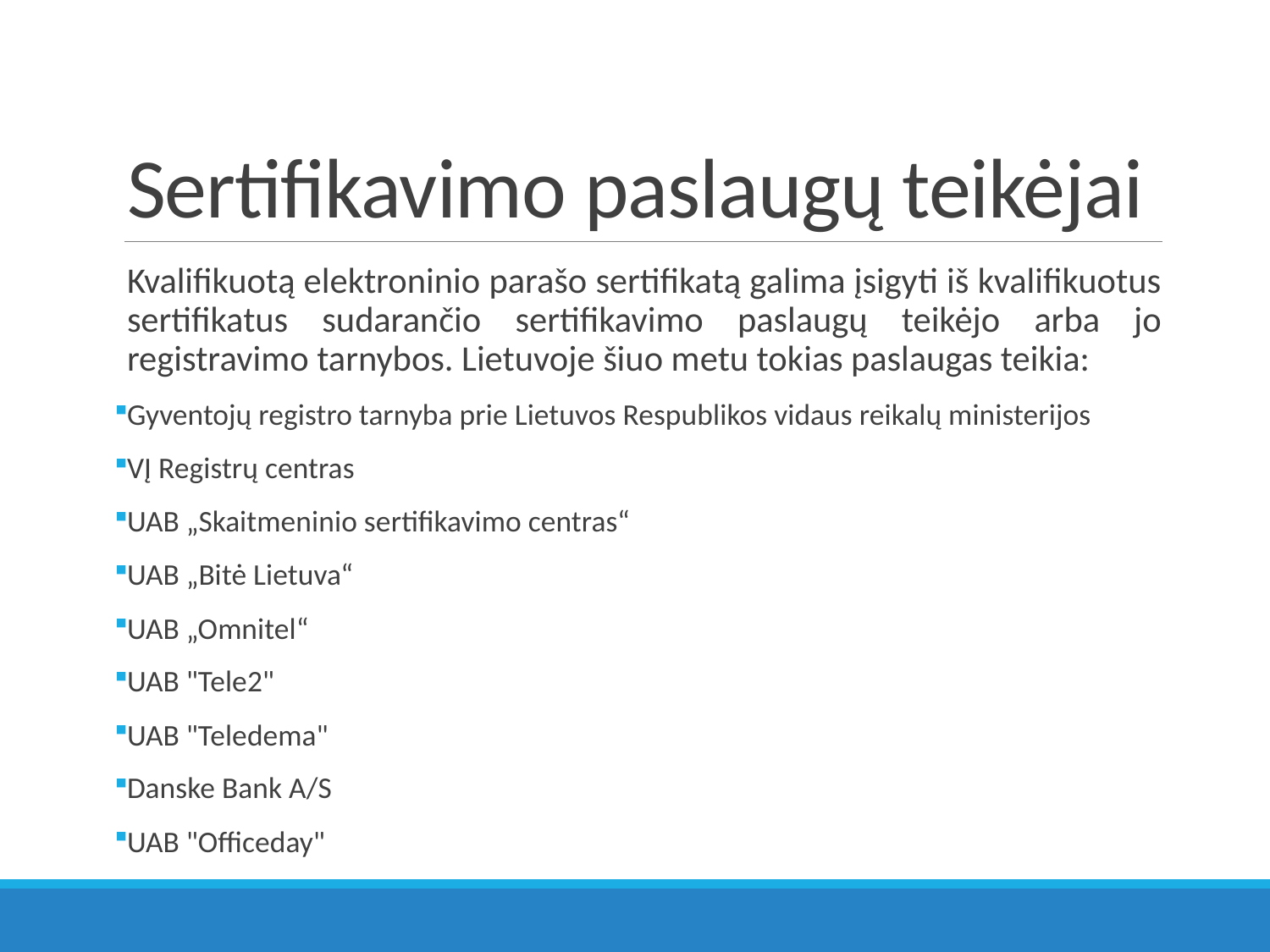

# Sertifikavimo paslaugų teikėjai
Kvalifikuotą elektroninio parašo sertifikatą galima įsigyti iš kvalifikuotus sertifikatus sudarančio sertifikavimo paslaugų teikėjo arba jo registravimo tarnybos. Lietuvoje šiuo metu tokias paslaugas teikia:
Gyventojų registro tarnyba prie Lietuvos Respublikos vidaus reikalų ministerijos
VĮ Registrų centras
UAB „Skaitmeninio sertifikavimo centras“
UAB „Bitė Lietuva“
UAB „Omnitel“
UAB "Tele2"
UAB "Teledema"
Danske Bank A/S
UAB "Officeday"